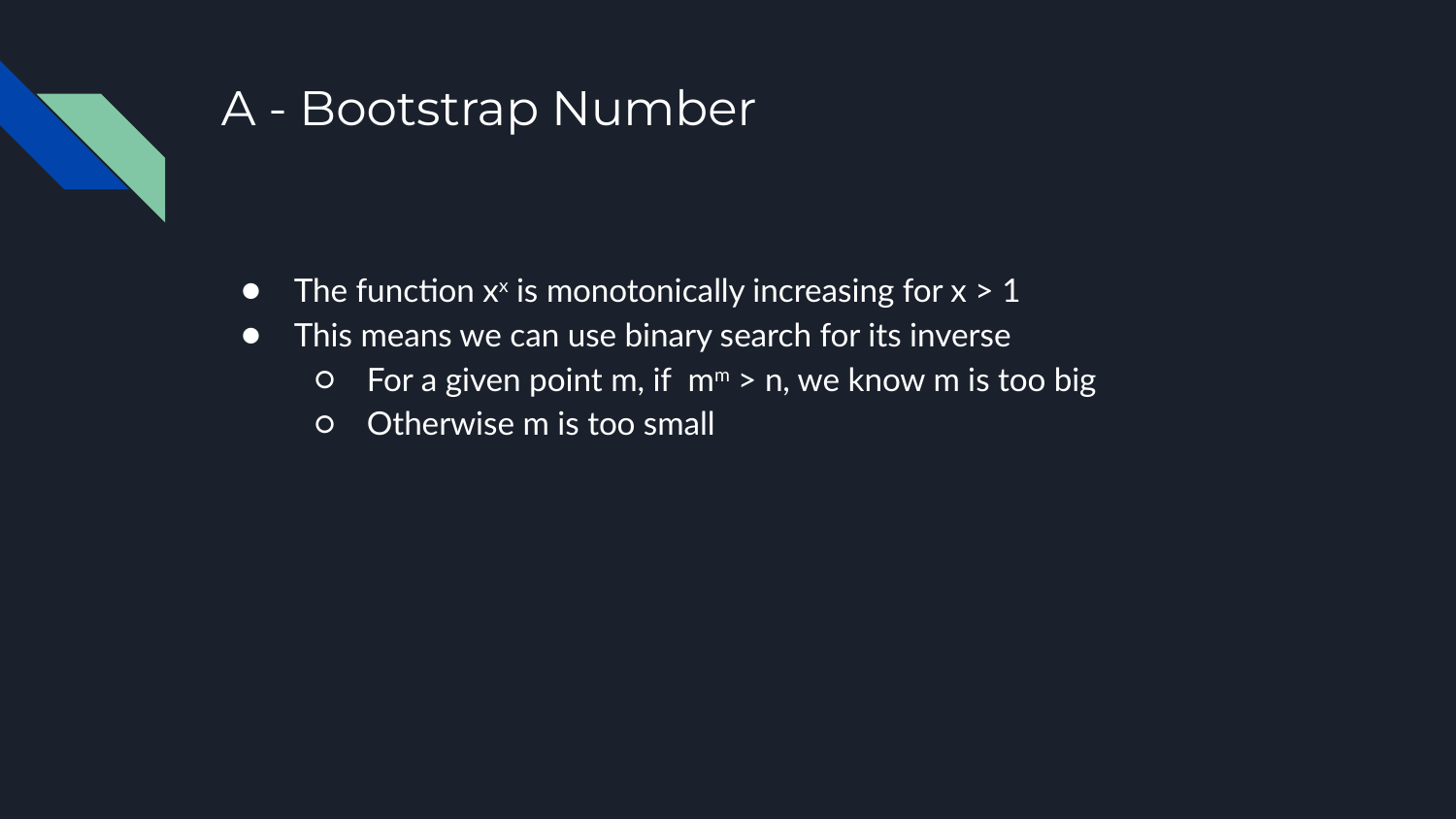

# A - Bootstrap Number
The function xx is monotonically increasing for x > 1
This means we can use binary search for its inverse
For a given point m, if  mm > n, we know m is too big
Otherwise m is too small